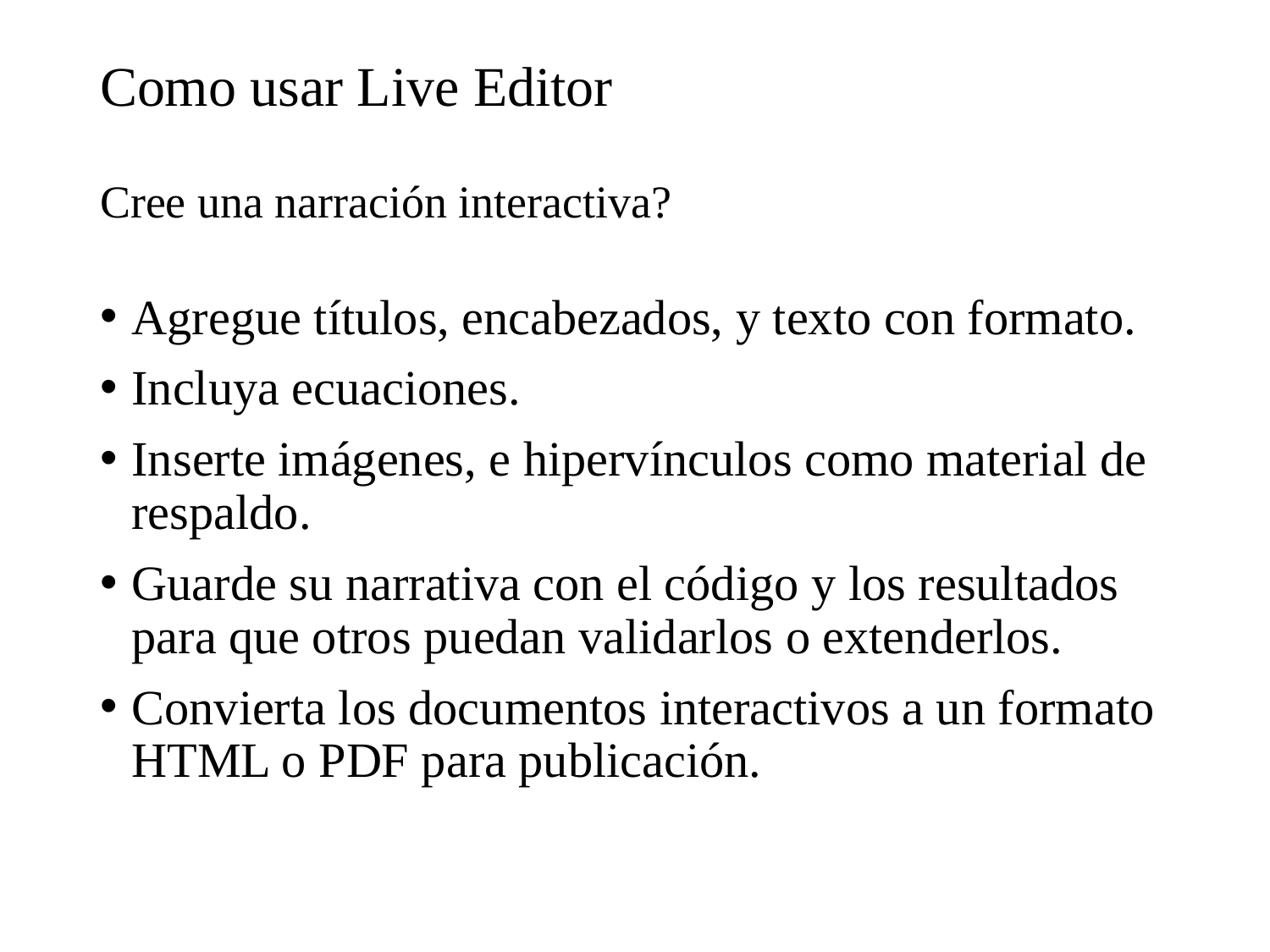

# Como usar Live Editor Cree una narración interactiva?
Agregue títulos, encabezados, y texto con formato.
Incluya ecuaciones.
Inserte imágenes, e hipervínculos como material de respaldo.
Guarde su narrativa con el código y los resultados para que otros puedan validarlos o extenderlos.
Convierta los documentos interactivos a un formato HTML o PDF para publicación.